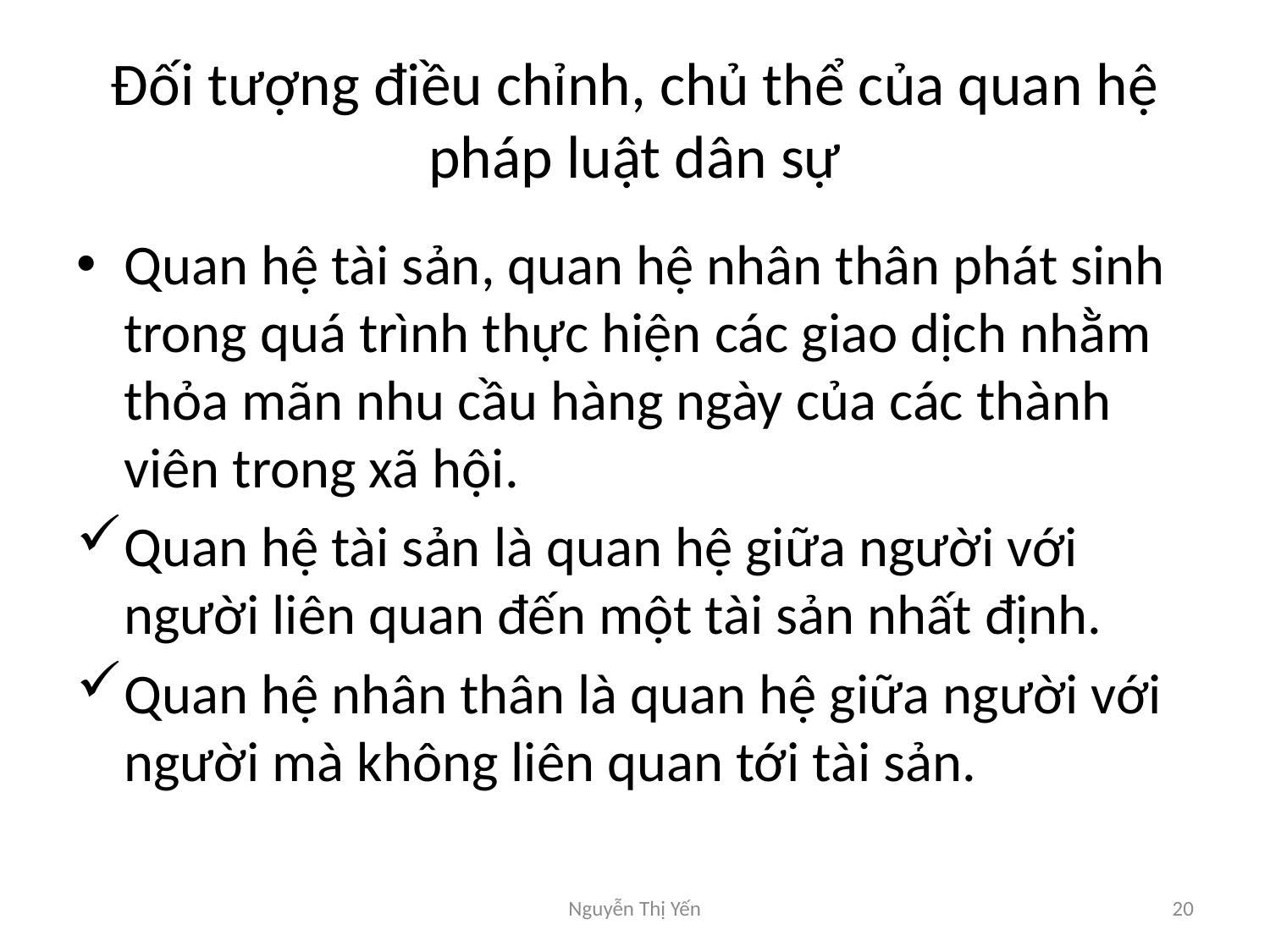

# Đối tượng điều chỉnh, chủ thể của quan hệ pháp luật dân sự
Quan hệ tài sản, quan hệ nhân thân phát sinh trong quá trình thực hiện các giao dịch nhằm thỏa mãn nhu cầu hàng ngày của các thành viên trong xã hội.
Quan hệ tài sản là quan hệ giữa người với người liên quan đến một tài sản nhất định.
Quan hệ nhân thân là quan hệ giữa người với người mà không liên quan tới tài sản.
Nguyễn Thị Yến
20